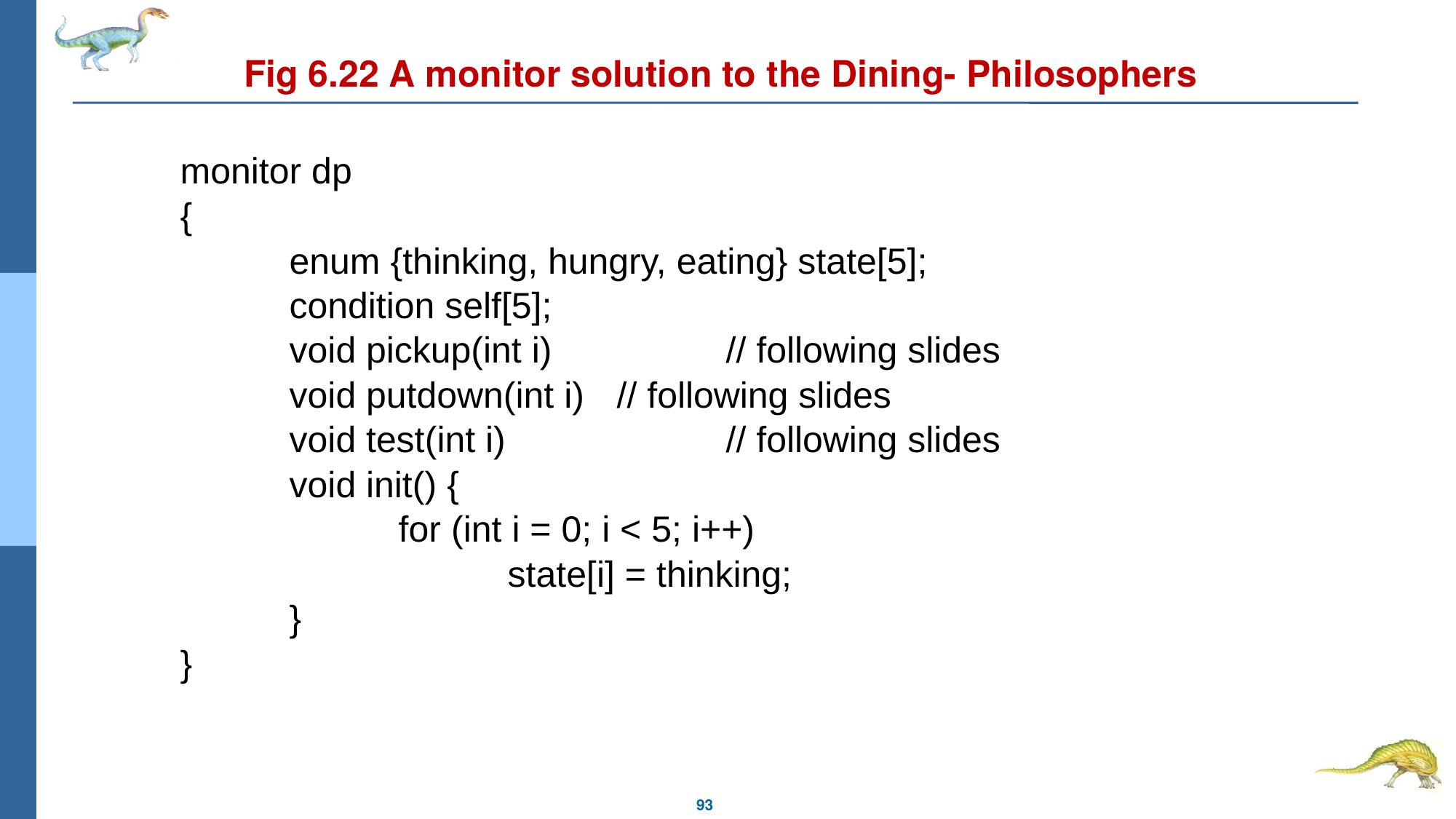

# Fig 6.22 A monitor solution to the Dining- Philosophers
	monitor dp
	{
		enum {thinking, hungry, eating} state[5];
		condition self[5];
		void pickup(int i) 		// following slides
		void putdown(int i) 	// following slides
		void test(int i) 		// following slides
		void init() {
			for (int i = 0; i < 5; i++)
				state[i] = thinking;
		}
	}